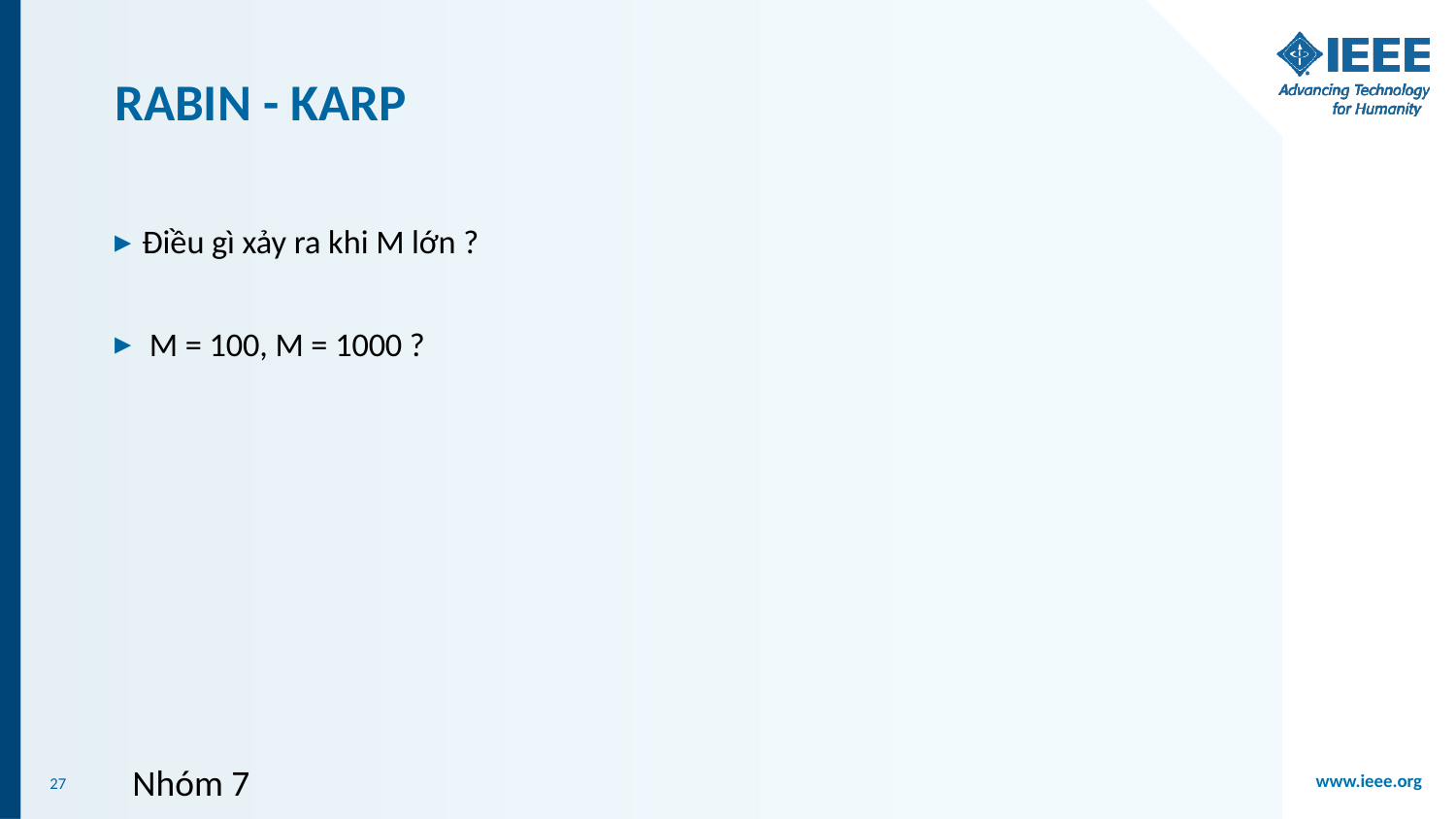

# RABIN - KARP

Điều gì xảy ra khi M lớn ?

 M = 100, M = 1000 ?

Nhóm 7
27